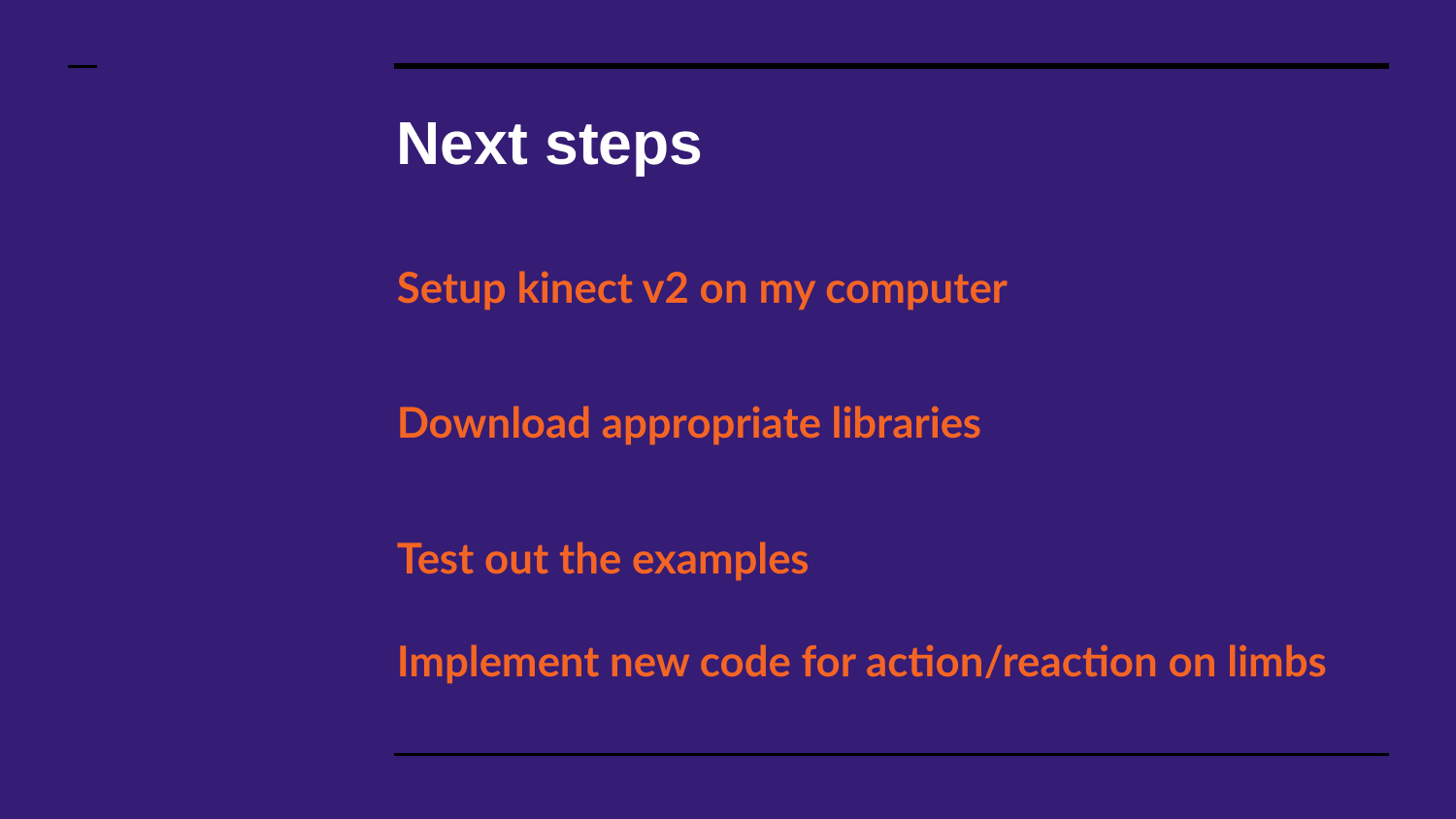

# Next steps
Setup kinect v2 on my computer

Download appropriate libraries

Test out the examples

Implement new code for action/reaction on limbs